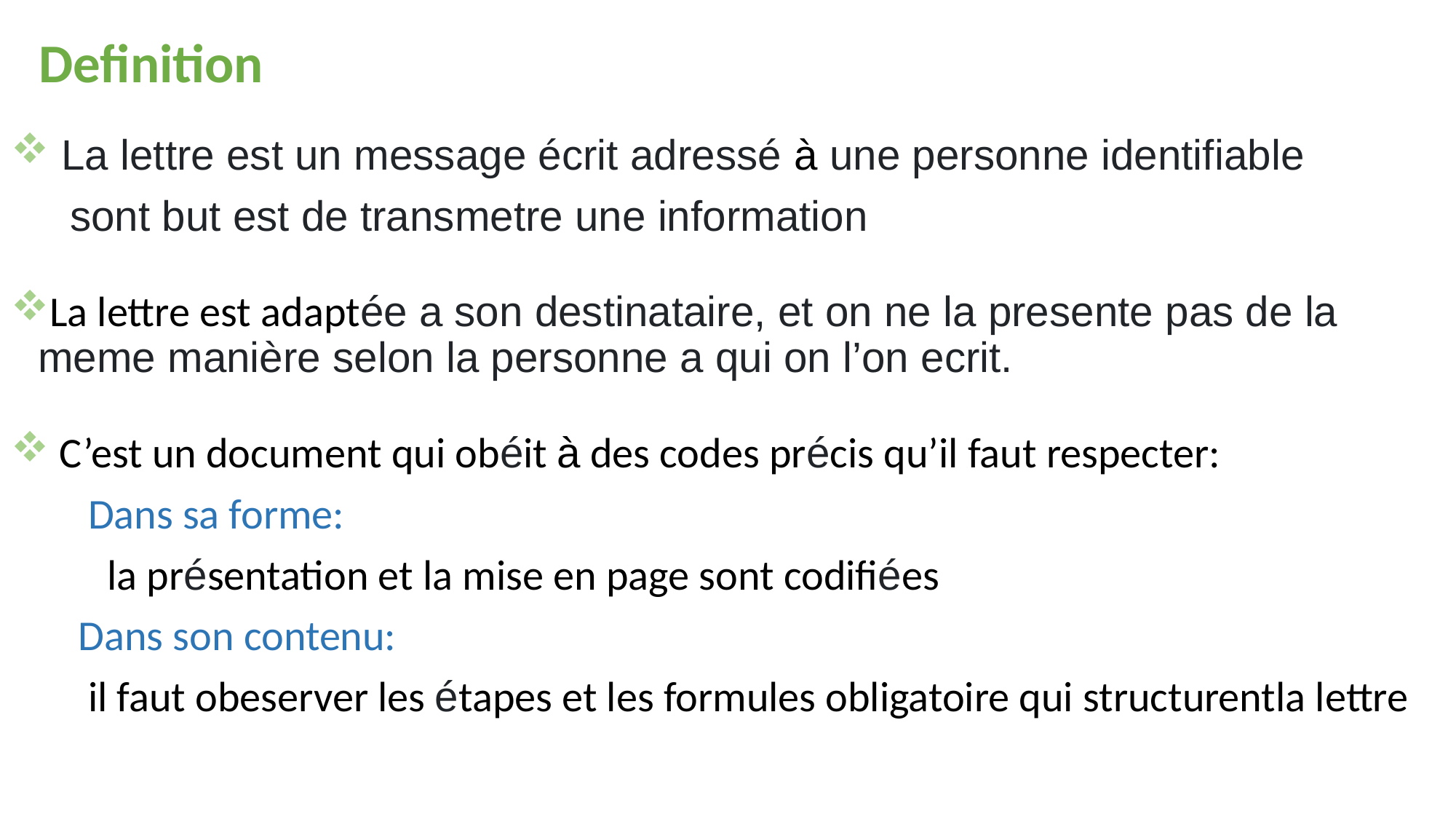

Definition
 La lettre est un message écrit adressé à une personne identifiable
     sont but est de transmetre une information

La lettre est adaptée a son destinataire, et on ne la presente pas de la meme manière selon la personne a qui on l’on ecrit.

 C’est un document qui obéit à des codes précis qu’il faut respecter:
        Dans sa forme:
          la présentation et la mise en page sont codifiées
       Dans son contenu:
        il faut obeserver les étapes et les formules obligatoire qui structurentla lettre